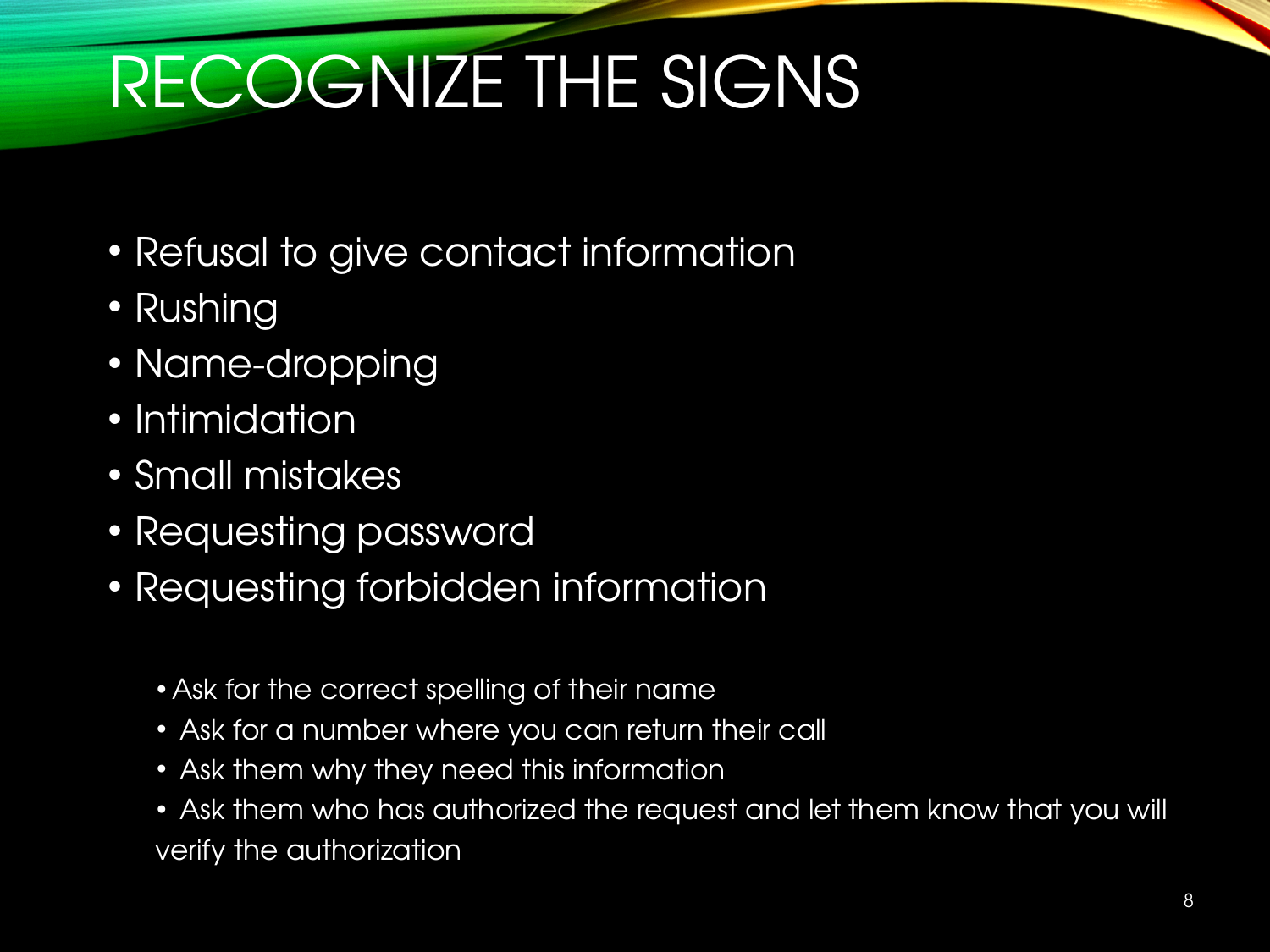

# Recognize the Signs
Refusal to give contact information
Rushing
Name-dropping
Intimidation
Small mistakes
Requesting password
Requesting forbidden information

 Ask for the correct spelling of their name
  Ask for a number where you can return their call
  Ask them why they need this information
  Ask them who has authorized the request and let them know that you will verify the authorization

8